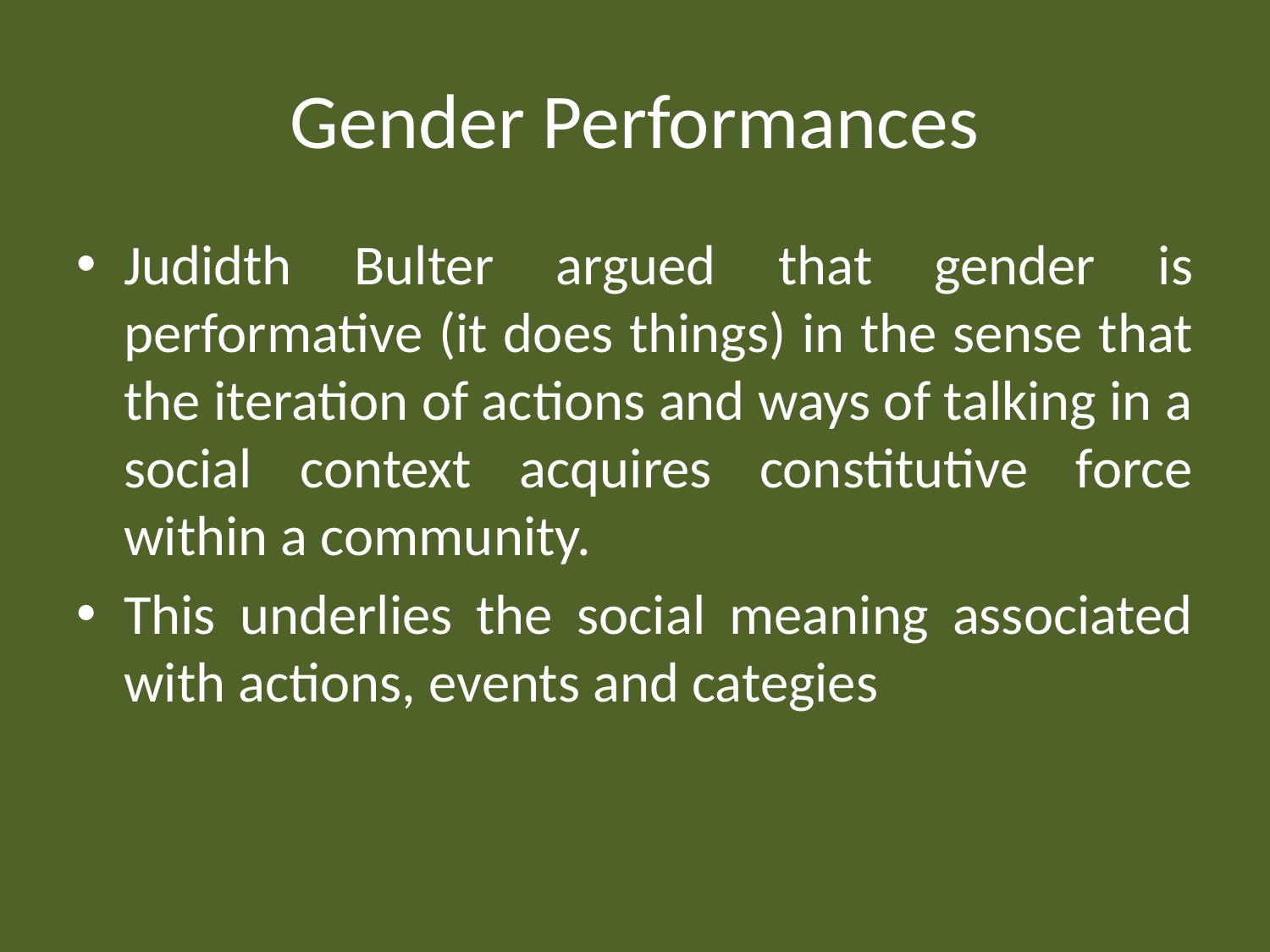

# Gender Performances
Judidth Bulter argued that gender is performative (it does things) in the sense that the iteration of actions and ways of talking in a social context acquires constitutive force within a community.
This underlies the social meaning associated with actions, events and categies